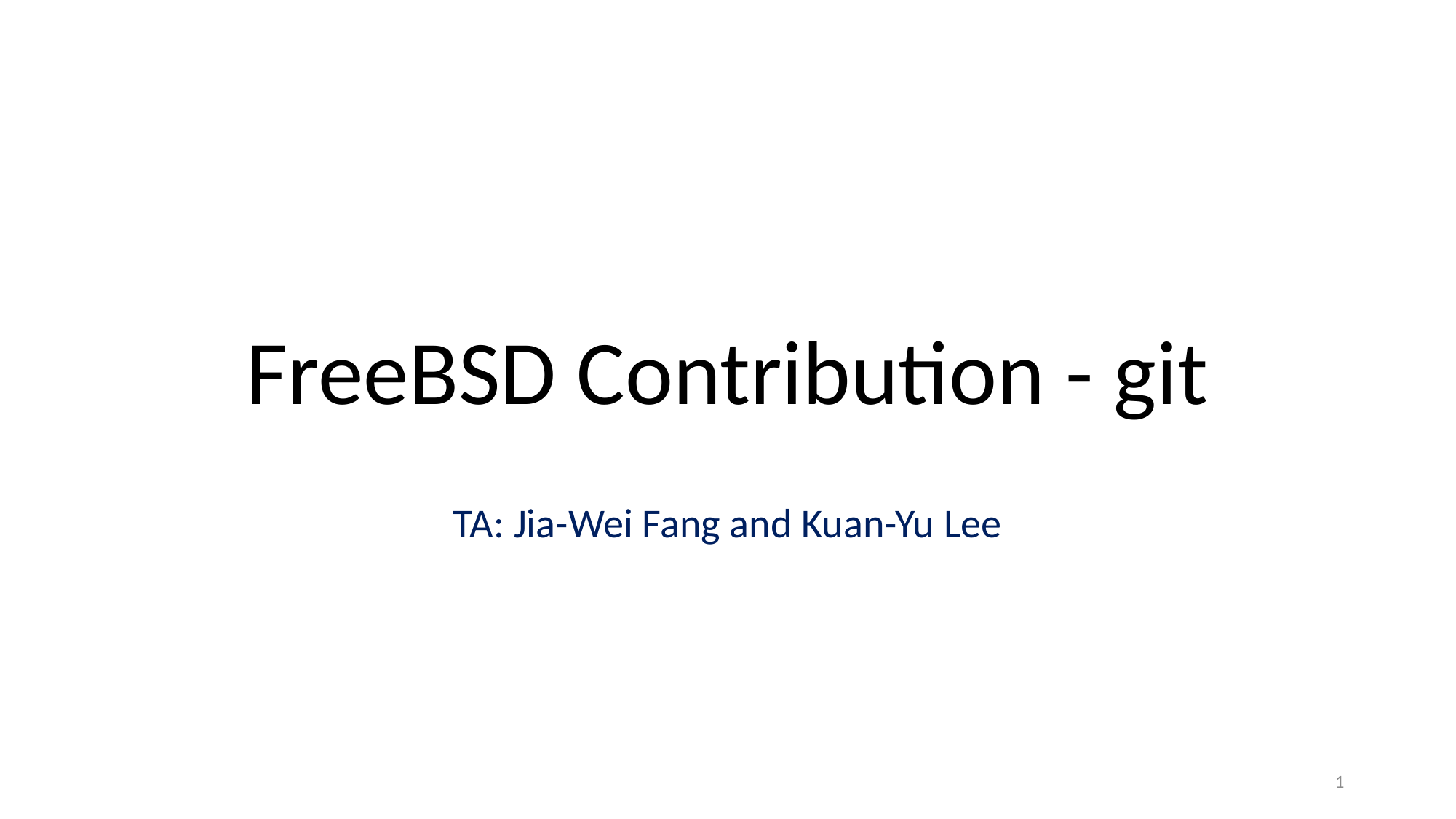

# FreeBSD Contribution - git TA: Jia-Wei Fang and Kuan-Yu Lee
1